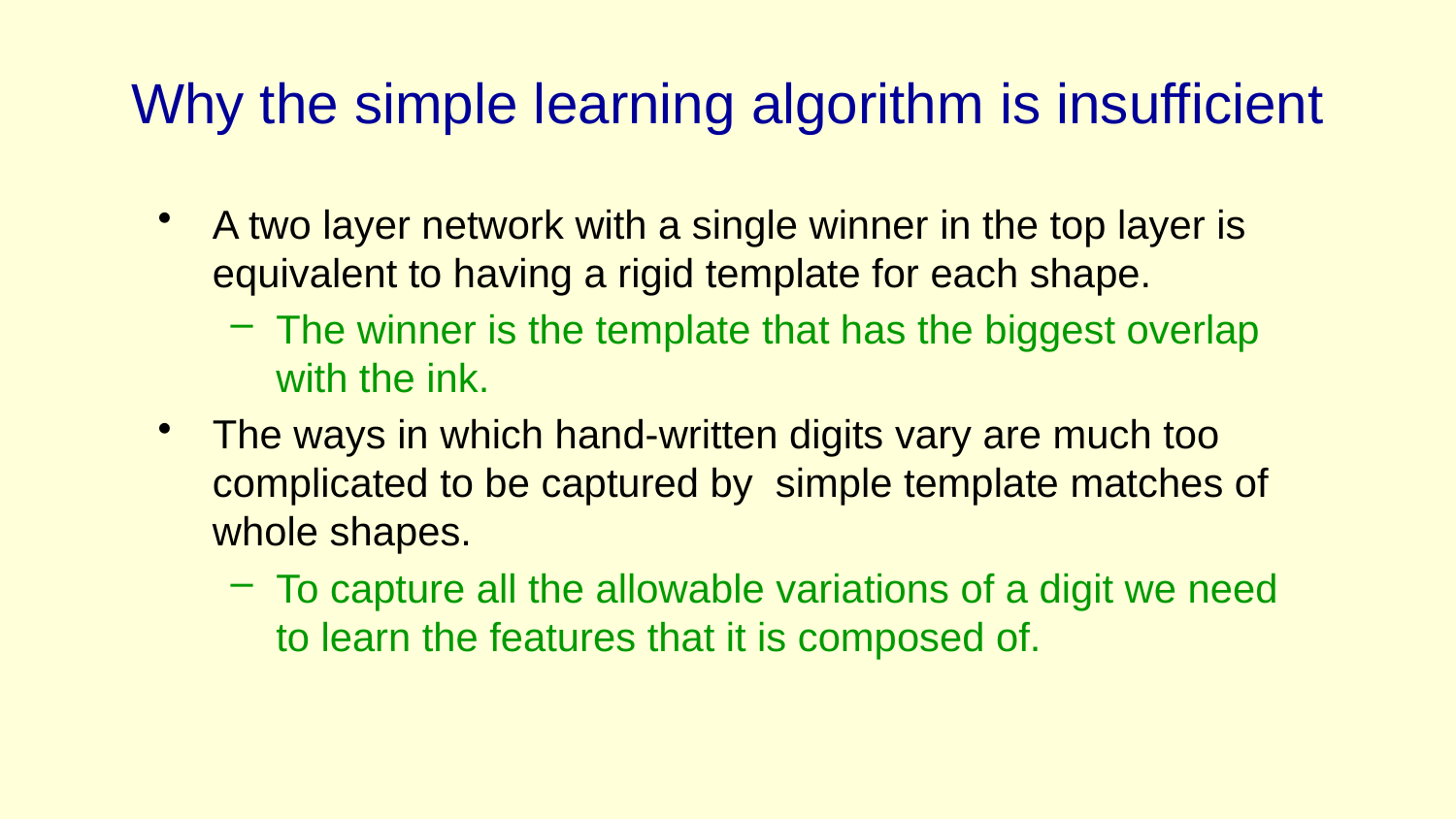

# Why the simple learning algorithm is insufficient
A two layer network with a single winner in the top layer is equivalent to having a rigid template for each shape.
The winner is the template that has the biggest overlap with the ink.
The ways in which hand-written digits vary are much too complicated to be captured by  simple template matches of whole shapes.
To capture all the allowable variations of a digit we need to learn the features that it is composed of.